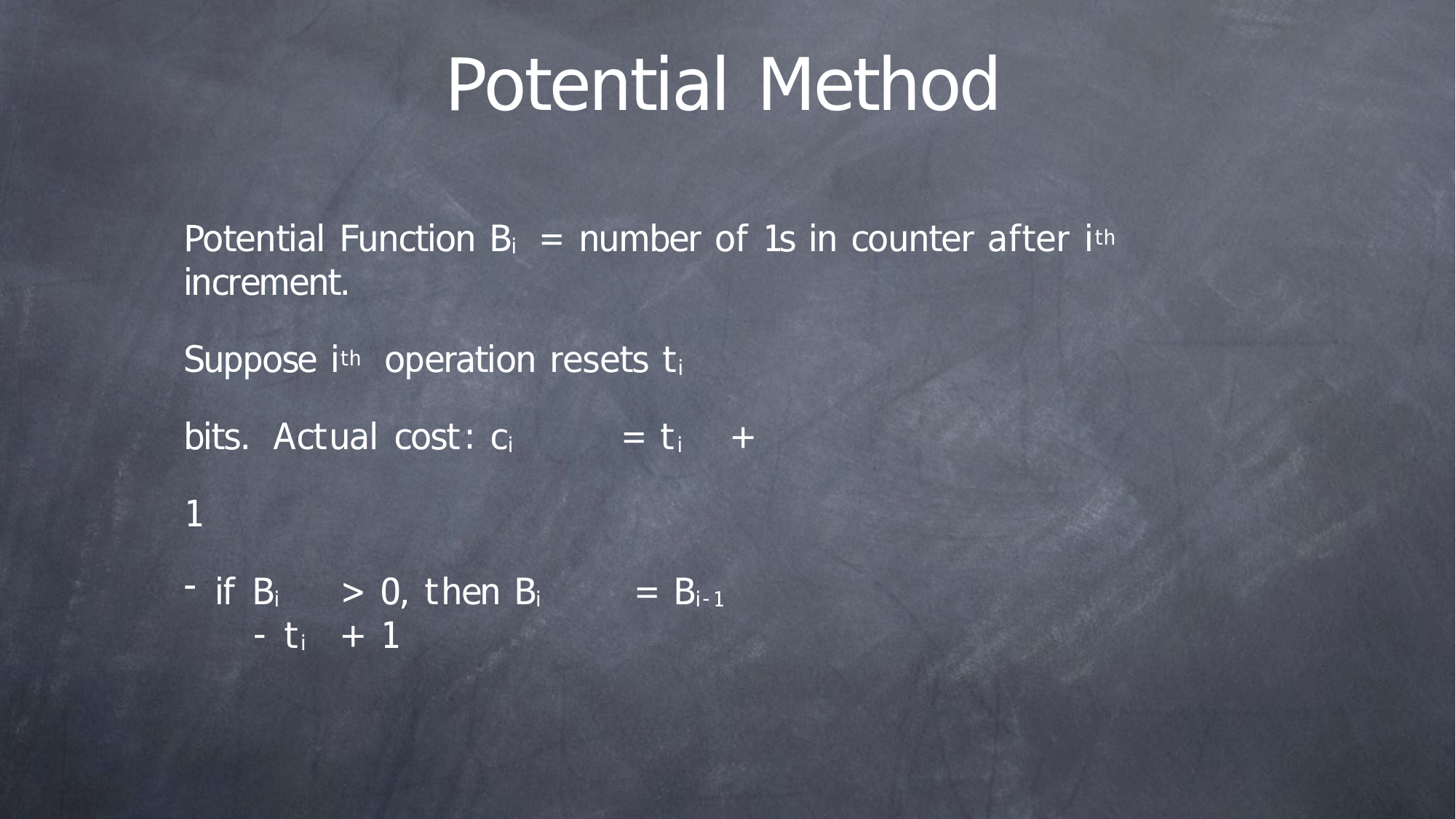

# Potential Method
Potential Function Bi	= number of 1s in counter after ith	increment.
Suppose ith	operation resets ti bits.  Actual cost: ci	= ti	+ 1
if Bi	> 0, then Bi	= Bi-1	- ti	+ 1